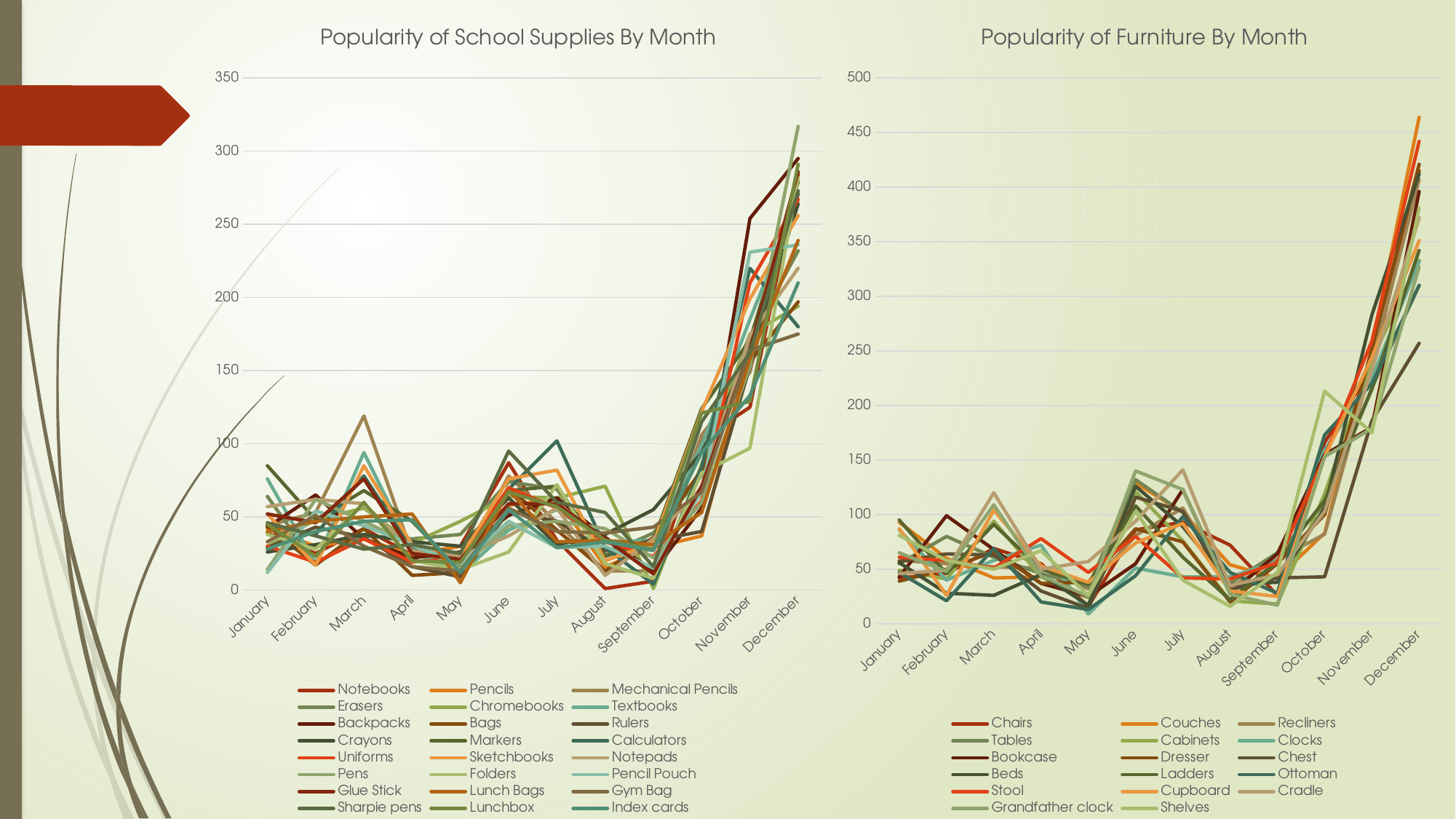

### Chart: Popularity of School Supplies By Month

| Category | Notebooks | Pencils | Mechanical Pencils | Erasers | Chromebooks | Textbooks | Backpacks | Bags | Rulers | Crayons | Markers | Calculators | Uniforms | Sketchbooks | Notepads | Pens | Folders | Pencil Pouch | Glue Stick | Lunch Bags | Gym Bag | Sharpie pens | Lunchbox | Index cards |
|---|---|---|---|---|---|---|---|---|---|---|---|---|---|---|---|---|---|---|---|---|---|---|---|---|
| January | 39.0 | 42.0 | 44.0 | 64.0 | 30.0 | 76.0 | 43.0 | 44.0 | 29.0 | 26.0 | 85.0 | 45.0 | 30.0 | 52.0 | 57.0 | 14.0 | 38.0 | 12.0 | 52.0 | 40.0 | 33.0 | 46.0 | 45.0 | 28.0 |
| February | 25.0 | 30.0 | 53.0 | 18.0 | 48.0 | 18.0 | 65.0 | 17.0 | 43.0 | 31.0 | 48.0 | 38.0 | 19.0 | 17.0 | 62.0 | 62.0 | 28.0 | 54.0 | 46.0 | 47.0 | 51.0 | 37.0 | 23.0 | 40.0 |
| March | 42.0 | 35.0 | 119.0 | 37.0 | 56.0 | 94.0 | 35.0 | 42.0 | 36.0 | 38.0 | 68.0 | 78.0 | 35.0 | 85.0 | 59.0 | 47.0 | 59.0 | 44.0 | 76.0 | 50.0 | 30.0 | 28.0 | 60.0 | 47.0 |
| April | 24.0 | 24.0 | 25.0 | 35.0 | 32.0 | 27.0 | 22.0 | 10.0 | 16.0 | 33.0 | 47.0 | 28.0 | 19.0 | 31.0 | 27.0 | 31.0 | 20.0 | 31.0 | 25.0 | 52.0 | 16.0 | 31.0 | 20.0 | 48.0 |
| May | 30.0 | 30.0 | 15.0 | 38.0 | 47.0 | 11.0 | 26.0 | 12.0 | 9.0 | 30.0 | 13.0 | 17.0 | 22.0 | 22.0 | 23.0 | 15.0 | 14.0 | 18.0 | 21.0 | 5.0 | 13.0 | 25.0 | 19.0 | 12.0 |
| June | 87.0 | 58.0 | 78.0 | 74.0 | 64.0 | 41.0 | 51.0 | 70.0 | 54.0 | 63.0 | 68.0 | 69.0 | 70.0 | 76.0 | 37.0 | 44.0 | 26.0 | 47.0 | 59.0 | 68.0 | 56.0 | 95.0 | 67.0 | 55.0 |
| July | 34.0 | 62.0 | 46.0 | 69.0 | 63.0 | 55.0 | 63.0 | 41.0 | 47.0 | 31.0 | 71.0 | 102.0 | 56.0 | 82.0 | 56.0 | 47.0 | 72.0 | 29.0 | 59.0 | 33.0 | 40.0 | 60.0 | 57.0 | 29.0 |
| August | 1.0 | 16.0 | 13.0 | 24.0 | 71.0 | 33.0 | 36.0 | 13.0 | 27.0 | 38.0 | 23.0 | 29.0 | 33.0 | 20.0 | 10.0 | 42.0 | 18.0 | 30.0 | 35.0 | 34.0 | 39.0 | 53.0 | 34.0 | 33.0 |
| September | 6.0 | 29.0 | 13.0 | 39.0 | 1.0 | 34.0 | 13.0 | 36.0 | 34.0 | 55.0 | 34.0 | 4.0 | 23.0 | 32.0 | 35.0 | 22.0 | 8.0 | 15.0 | 11.0 | 31.0 | 43.0 | 16.0 | 28.0 | 27.0 |
| October | 103.0 | 37.0 | 106.0 | 78.0 | 86.0 | 99.0 | 56.0 | 82.0 | 40.0 | 94.0 | 124.0 | 84.0 | 61.0 | 122.0 | 70.0 | 60.0 | 80.0 | 67.0 | 71.0 | 53.0 | 67.0 | 115.0 | 121.0 | 94.0 |
| November | 125.0 | 161.0 | 149.0 | 171.0 | 175.0 | 185.0 | 254.0 | 156.0 | 153.0 | 162.0 | 171.0 | 220.0 | 210.0 | 199.0 | 174.0 | 153.0 | 97.0 | 231.0 | 164.0 | 158.0 | 164.0 | 162.0 | 129.0 | 133.0 |
| December | 284.0 | 280.0 | 282.0 | 232.0 | 194.0 | 267.0 | 295.0 | 197.0 | 271.0 | 264.0 | 279.0 | 180.0 | 267.0 | 256.0 | 220.0 | 317.0 | 282.0 | 236.0 | 286.0 | 239.0 | 175.0 | 273.0 | 291.0 | 210.0 |

### Chart: Popularity of Furniture By Month

| Category | Chairs | Couches | Recliners | Tables | Cabinets | Clocks | Bookcase | Dresser | Chest | Beds | Ladders | Ottoman | Stool | Cupboard | Cradle | Grandfather clock | Shelves |
|---|---|---|---|---|---|---|---|---|---|---|---|---|---|---|---|---|---|
| January | 42.0 | 93.0 | 58.0 | 55.0 | 49.0 | 86.0 | 43.0 | 39.0 | 57.0 | 56.0 | 95.0 | 47.0 | 61.0 | 87.0 | 46.0 | 65.0 | 81.0 |
| February | 46.0 | 60.0 | 55.0 | 80.0 | 41.0 | 40.0 | 99.0 | 50.0 | 64.0 | 28.0 | 46.0 | 21.0 | 58.0 | 26.0 | 49.0 | 48.0 | 58.0 |
| March | 69.0 | 42.0 | 52.0 | 61.0 | 94.0 | 58.0 | 68.0 | 66.0 | 63.0 | 26.0 | 91.0 | 69.0 | 51.0 | 104.0 | 120.0 | 109.0 | 50.0 |
| April | 55.0 | 43.0 | 51.0 | 46.0 | 43.0 | 72.0 | 37.0 | 37.0 | 30.0 | 45.0 | 50.0 | 20.0 | 78.0 | 53.0 | 50.0 | 44.0 | 67.0 |
| May | 16.0 | 24.0 | 32.0 | 34.0 | 24.0 | 9.0 | 25.0 | 38.0 | 14.0 | 17.0 | 36.0 | 13.0 | 47.0 | 38.0 | 57.0 | 25.0 | 26.0 |
| June | 86.0 | 129.0 | 81.0 | 132.0 | 121.0 | 51.0 | 55.0 | 87.0 | 116.0 | 126.0 | 108.0 | 44.0 | 80.0 | 74.0 | 94.0 | 140.0 | 103.0 |
| July | 93.0 | 102.0 | 106.0 | 102.0 | 76.0 | 43.0 | 123.0 | 75.0 | 103.0 | 89.0 | 61.0 | 98.0 | 42.0 | 92.0 | 141.0 | 123.0 | 40.0 |
| August | 72.0 | 54.0 | 33.0 | 37.0 | 21.0 | 43.0 | 28.0 | 20.0 | 31.0 | 36.0 | 22.0 | 47.0 | 41.0 | 30.0 | 35.0 | 27.0 | 16.0 |
| September | 26.0 | 42.0 | 59.0 | 65.0 | 18.0 | 57.0 | 64.0 | 55.0 | 42.0 | 38.0 | 57.0 | 28.0 | 56.0 | 25.0 | 45.0 | 17.0 | 47.0 |
| October | 166.0 | 83.0 | 82.0 | 109.0 | 119.0 | 159.0 | 155.0 | 100.0 | 43.0 | 106.0 | 113.0 | 173.0 | 153.0 | 153.0 | 103.0 | 153.0 | 213.0 |
| November | 234.0 | 253.0 | 238.0 | 216.0 | 242.0 | 225.0 | 180.0 | 251.0 | 186.0 | 283.0 | 215.0 | 220.0 | 259.0 | 244.0 | 233.0 | 179.0 | 175.0 |
| December | 415.0 | 464.0 | 407.0 | 310.0 | 333.0 | 332.0 | 396.0 | 421.0 | 257.0 | 412.0 | 342.0 | 310.0 | 442.0 | 351.0 | 372.0 | 327.0 | 381.0 |